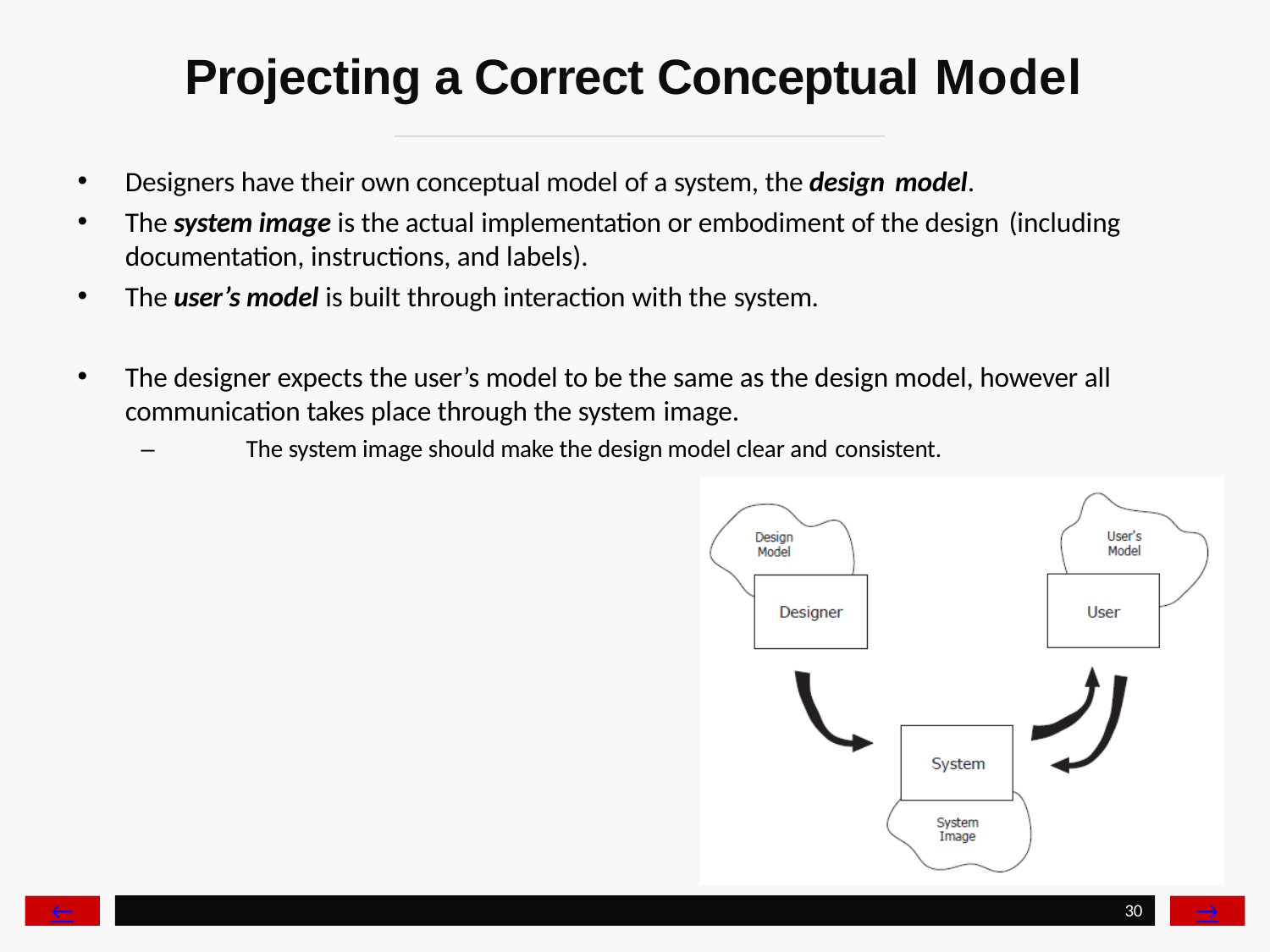

# Projecting a Correct Conceptual Model
Designers have their own conceptual model of a system, the design model.
The system image is the actual implementation or embodiment of the design (including
documentation, instructions, and labels).
The user’s model is built through interaction with the system.

The designer expects the user’s model to be the same as the design model, however all  communication takes place through the system image.
–	The system image should make the design model clear and consistent.

←
→
30